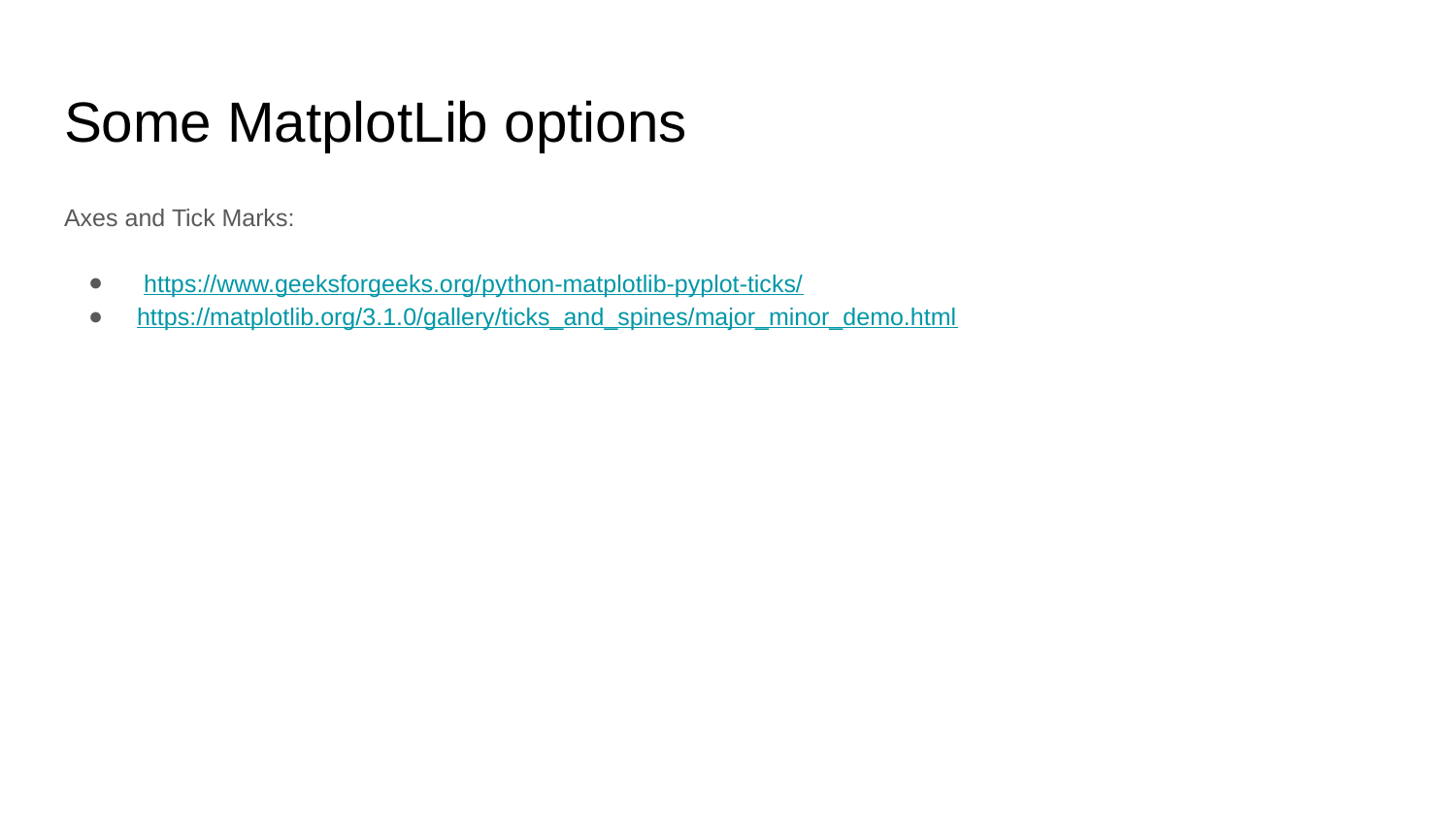

# Some MatplotLib options
Axes and Tick Marks:
 https://www.geeksforgeeks.org/python-matplotlib-pyplot-ticks/
https://matplotlib.org/3.1.0/gallery/ticks_and_spines/major_minor_demo.html